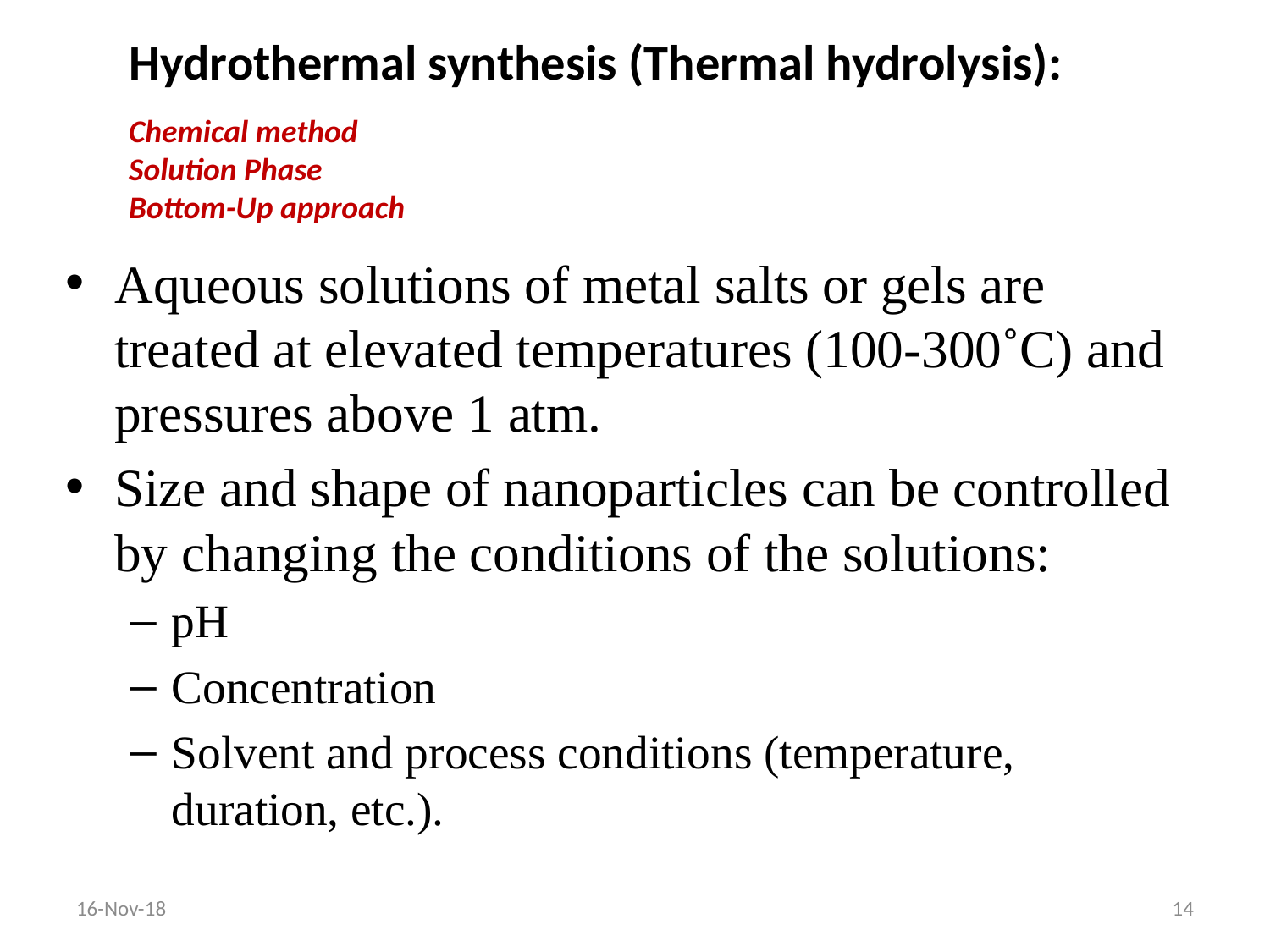

Hydrothermal synthesis (Thermal hydrolysis):
Chemical method
Solution Phase
Bottom-Up approach
Aqueous solutions of metal salts or gels are treated at elevated temperatures (100-300˚C) and pressures above 1 atm.
Size and shape of nanoparticles can be controlled by changing the conditions of the solutions:
pH
Concentration
Solvent and process conditions (temperature, duration, etc.).

16-Nov-18
14